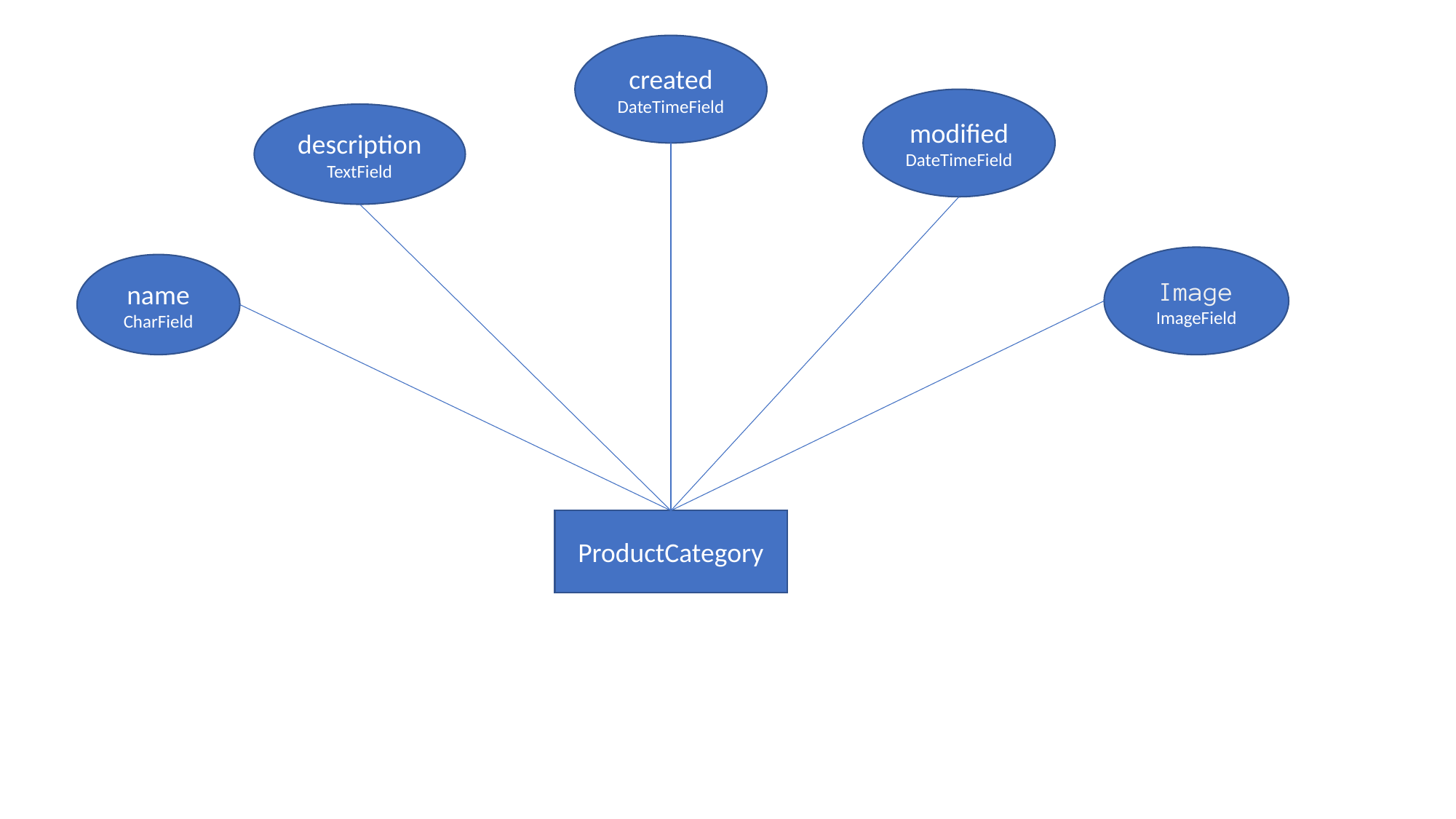

created
DateTimeField
modified
DateTimeField
description
TextField
Image
ImageField
name
CharField
ProductCategory